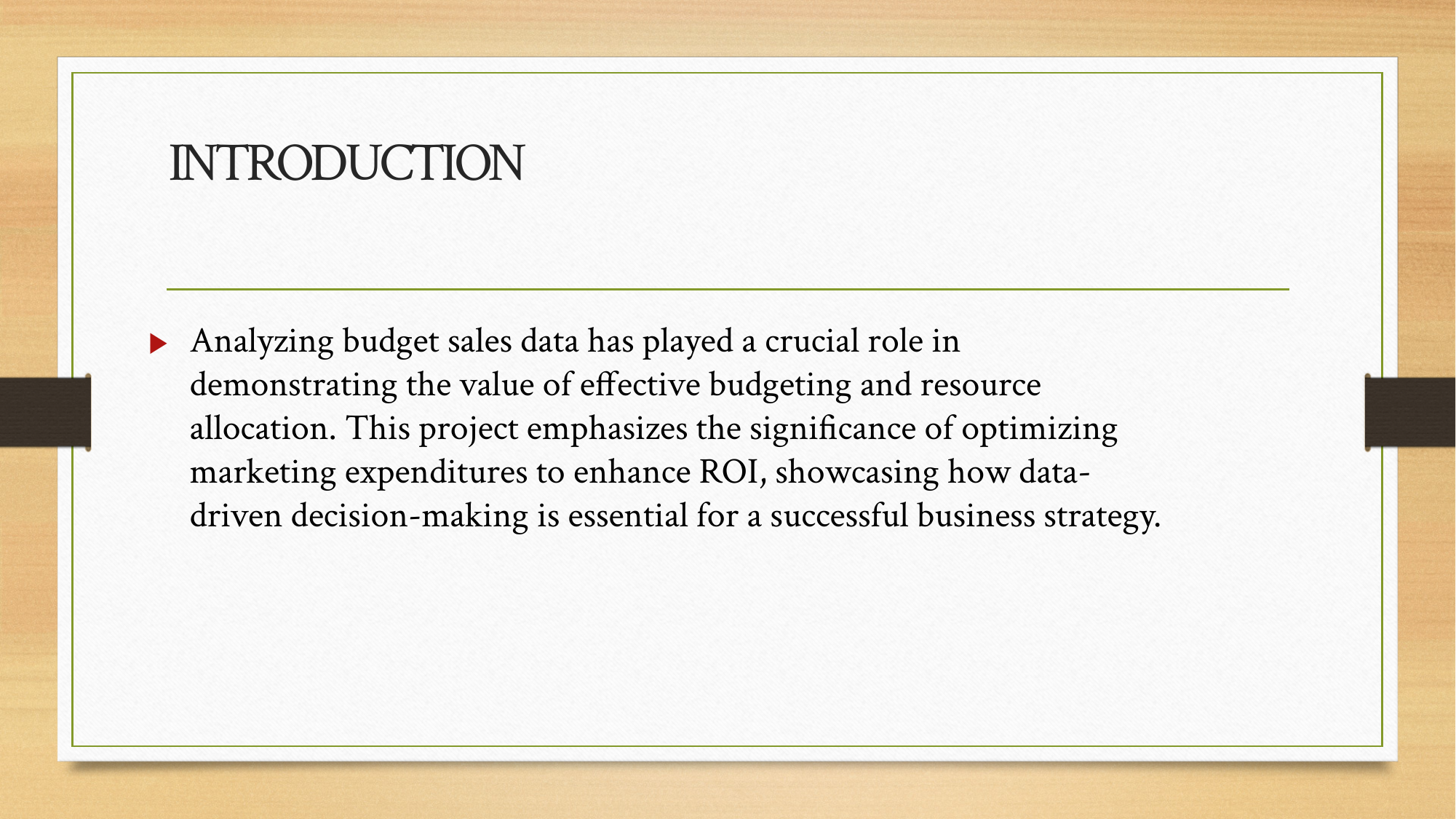

# INTRODUCTION
▶	Analyzing budget sales data has played a crucial role in demonstrating the value of effective budgeting and resource allocation. This project emphasizes the significance of optimizing marketing expenditures to enhance ROI, showcasing how data-driven decision-making is essential for a successful business strategy.